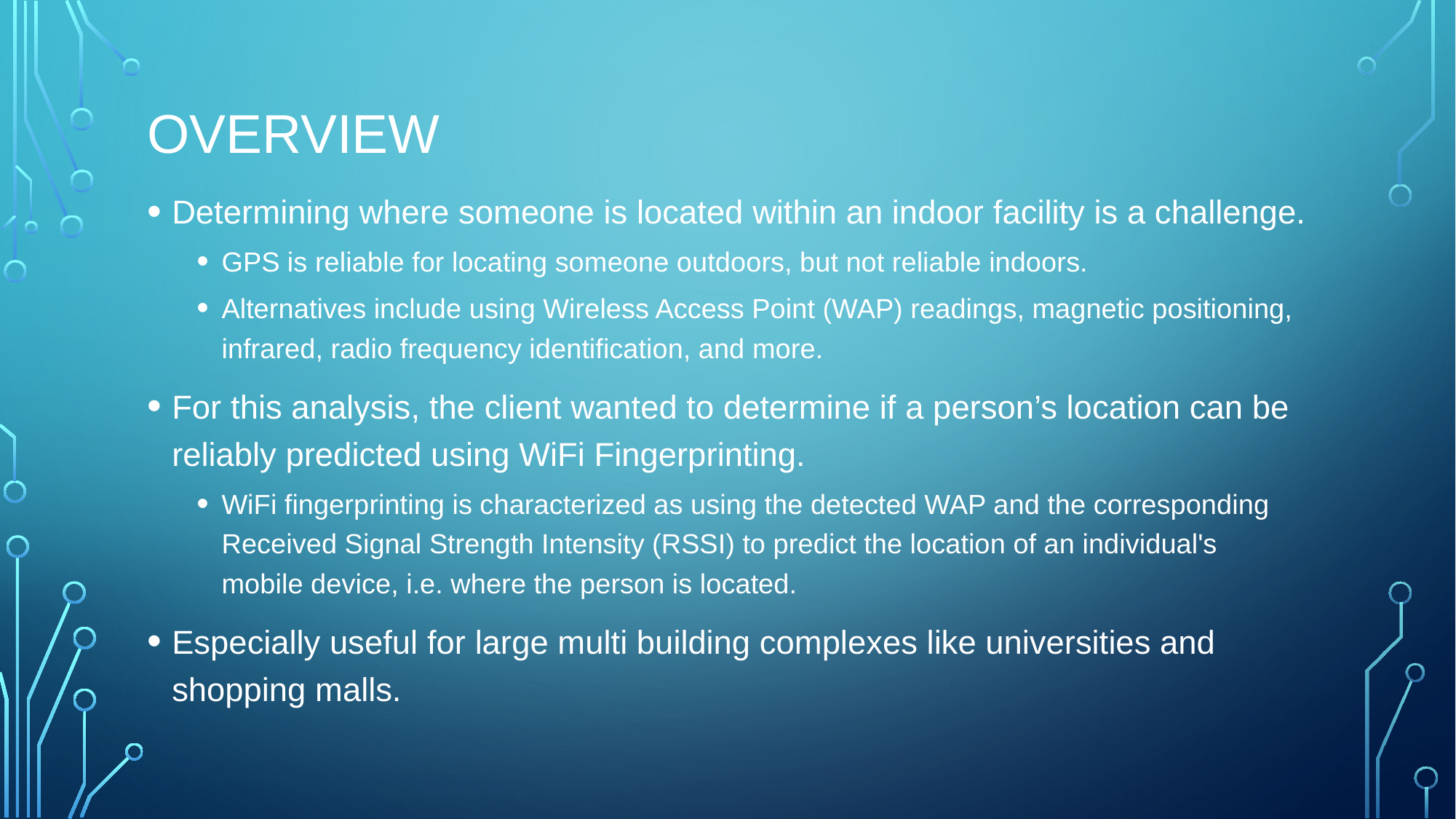

# Overview
Determining where someone is located within an indoor facility is a challenge.
GPS is reliable for locating someone outdoors, but not reliable indoors.
Alternatives include using Wireless Access Point (WAP) readings, magnetic positioning, infrared, radio frequency identification, and more.
For this analysis, the client wanted to determine if a person’s location can be reliably predicted using WiFi Fingerprinting.
WiFi fingerprinting is characterized as using the detected WAP and the corresponding Received Signal Strength Intensity (RSSI) to predict the location of an individual's mobile device, i.e. where the person is located.
Especially useful for large multi building complexes like universities and shopping malls.